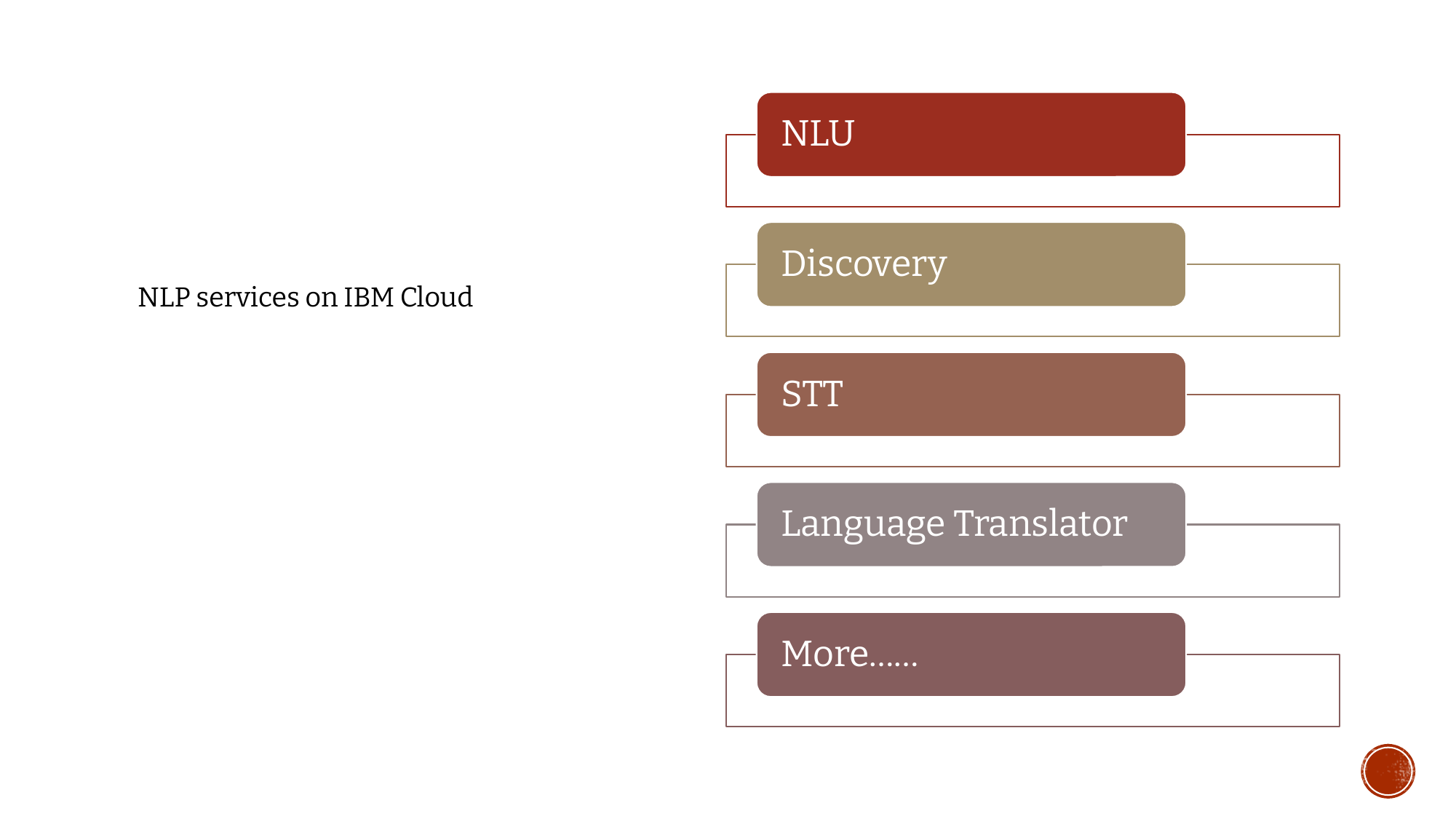

NLU
Discovery
STT
Language Translator
More……
NLP services on IBM Cloud